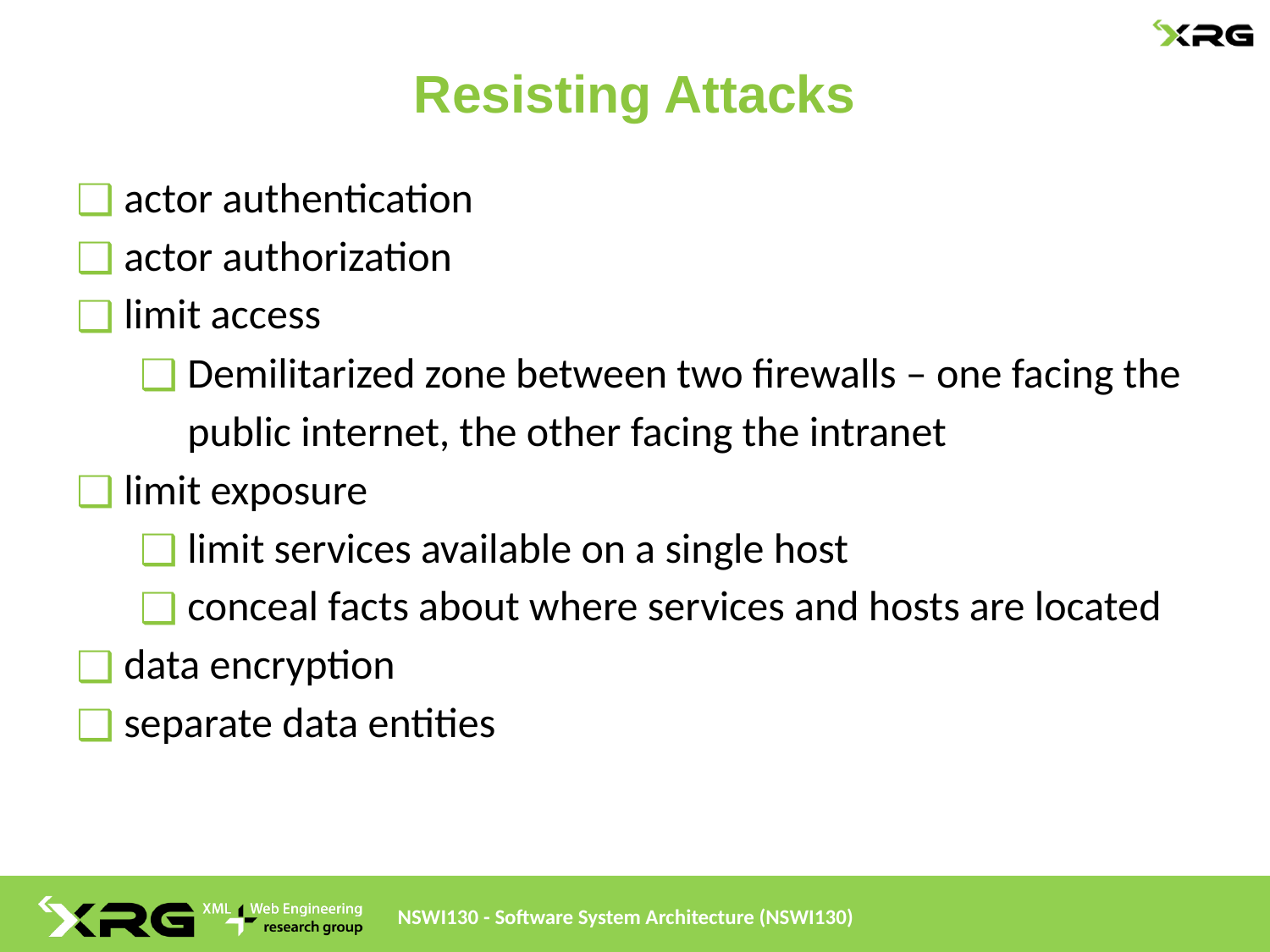

# Resisting Attacks
actor authentication
actor authorization
limit access
Demilitarized zone between two firewalls – one facing the public internet, the other facing the intranet
limit exposure
limit services available on a single host
conceal facts about where services and hosts are located
data encryption
separate data entities
NSWI130 - Software System Architecture (NSWI130)